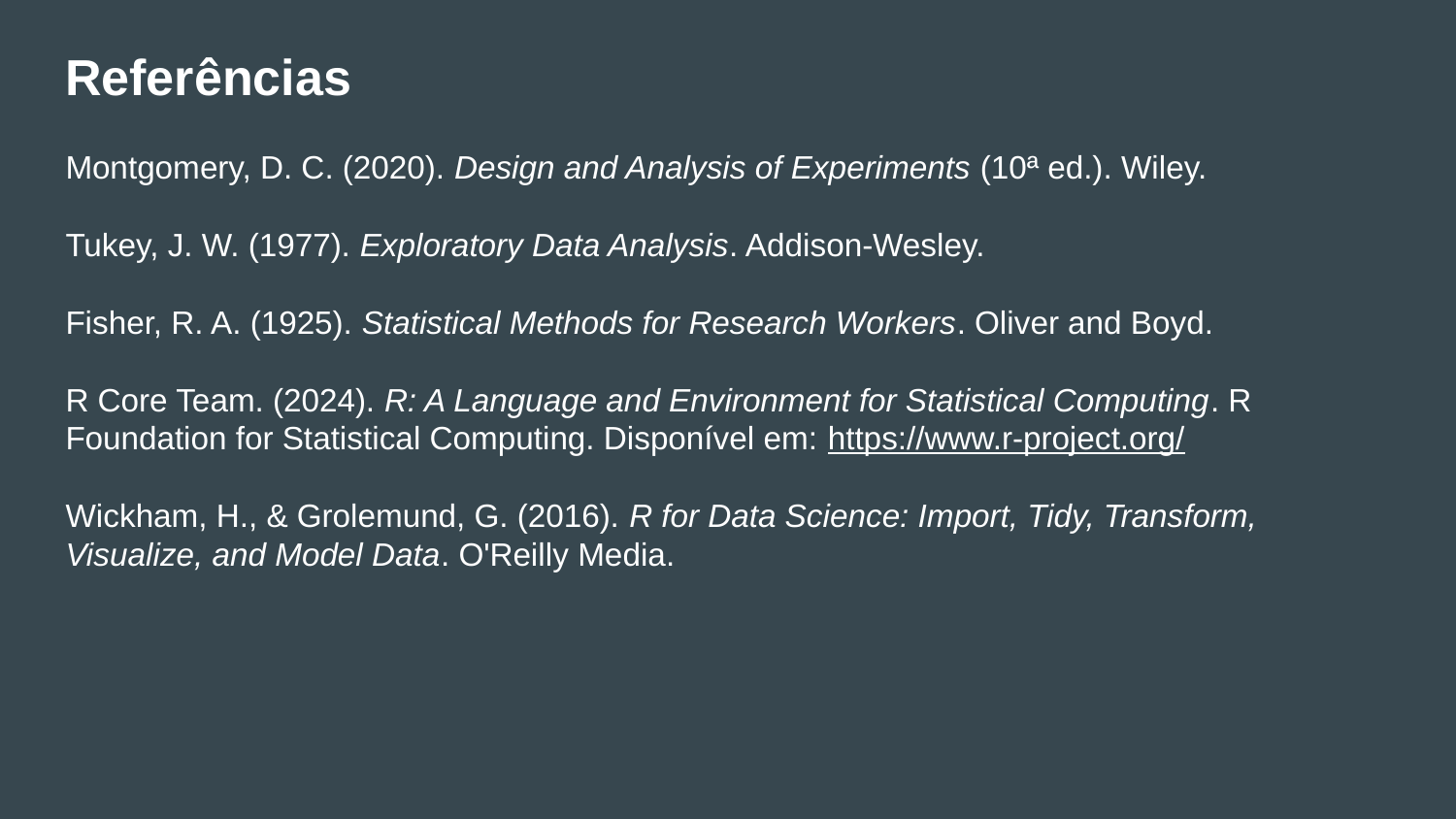

Referências
Montgomery, D. C. (2020). Design and Analysis of Experiments (10ª ed.). Wiley.

Tukey, J. W. (1977). Exploratory Data Analysis. Addison-Wesley.

Fisher, R. A. (1925). Statistical Methods for Research Workers. Oliver and Boyd.

R Core Team. (2024). R: A Language and Environment for Statistical Computing. R Foundation for Statistical Computing. Disponível em: https://www.r-project.org/

Wickham, H., & Grolemund, G. (2016). R for Data Science: Import, Tidy, Transform, Visualize, and Model Data. O'Reilly Media.